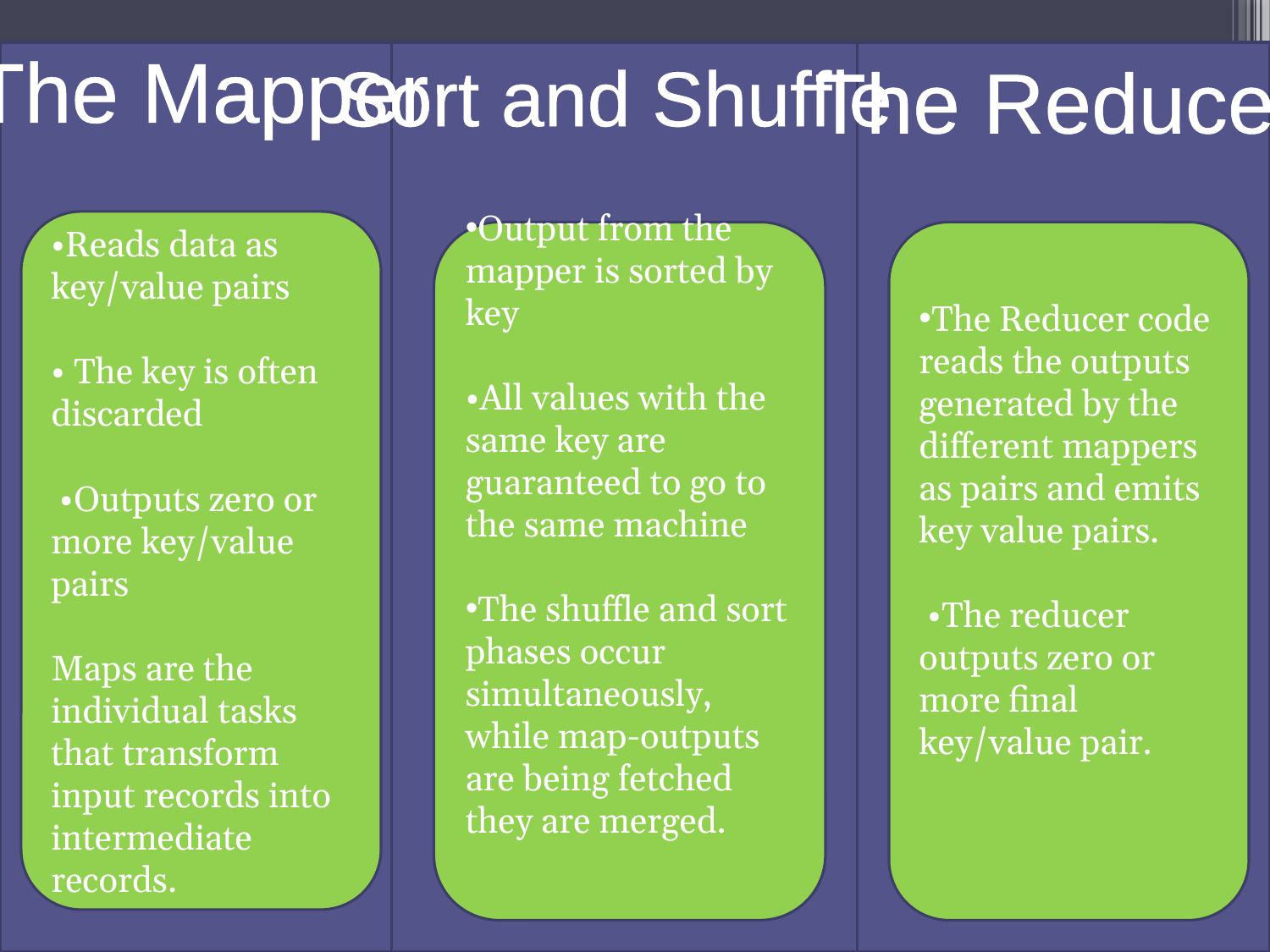

The Mapper

Sort and Shuffle

The Reducer
•Reads data as key/value pairs

• The key is often discarded

 •Outputs zero or more key/value pairs

Maps are the individual tasks that transform input records into intermediate records.
Output from the mapper is sorted by key

•All values with the same key are guaranteed to go to the same machine

The shuffle and sort phases occur simultaneously,  while map-outputs are being fetched they are merged.

The Reducer code reads the outputs generated by the different mappers as pairs and emits key value pairs.

 •The reducer outputs zero or more final key/value pair.